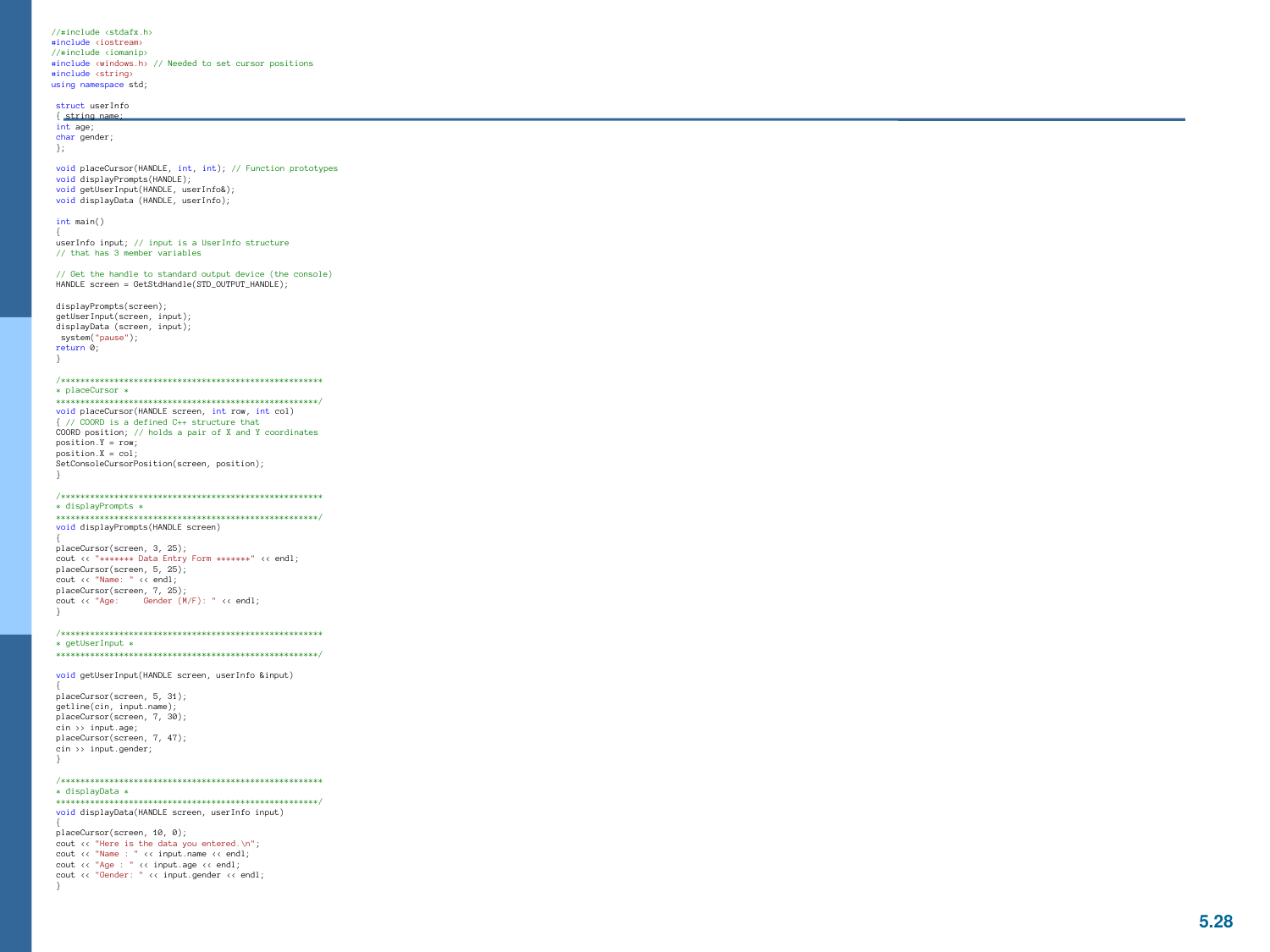

//#include <stdafx.h>
#include <iostream>
//#include <iomanip>
#include <windows.h> // Needed to set cursor positions
#include <string>
using namespace std;

 struct userInfo
 { string name;
 int age;
 char gender;
 };

 void placeCursor(HANDLE, int, int); // Function prototypes
 void displayPrompts(HANDLE);
 void getUserInput(HANDLE, userInfo&);
 void displayData (HANDLE, userInfo);

 int main()
 {
 userInfo input; // input is a UserInfo structure
 // that has 3 member variables

 // Get the handle to standard output device (the console)
 HANDLE screen = GetStdHandle(STD_OUTPUT_HANDLE);

 displayPrompts(screen);
 getUserInput(screen, input);
 displayData (screen, input);
  system("pause");
 return 0;
 }

 /******************************************************
 * placeCursor *
 ******************************************************/
 void placeCursor(HANDLE screen, int row, int col)
 { // COORD is a defined C++ structure that
 COORD position; // holds a pair of X and Y coordinates
 position.Y = row;
 position.X = col;
 SetConsoleCursorPosition(screen, position);
 }

 /******************************************************
 * displayPrompts *
 ******************************************************/
 void displayPrompts(HANDLE screen)
 {
 placeCursor(screen, 3, 25);
 cout << "******* Data Entry Form *******" << endl;
 placeCursor(screen, 5, 25);
 cout << "Name: " << endl;
 placeCursor(screen, 7, 25);
 cout << "Age:     Gender (M/F): " << endl;
 }

 /******************************************************
 * getUserInput *
 ******************************************************/

 void getUserInput(HANDLE screen, userInfo &input)
 {
 placeCursor(screen, 5, 31);
 getline(cin, input.name);
 placeCursor(screen, 7, 30);
 cin >> input.age;
 placeCursor(screen, 7, 47);
 cin >> input.gender;
 }

 /******************************************************
 * displayData *
 ******************************************************/
 void displayData(HANDLE screen, userInfo input)
 {
 placeCursor(screen, 10, 0);
 cout << "Here is the data you entered.\n";
 cout << "Name : " << input.name << endl;
 cout << "Age : " << input.age << endl;
 cout << "Gender: " << input.gender << endl;
 }